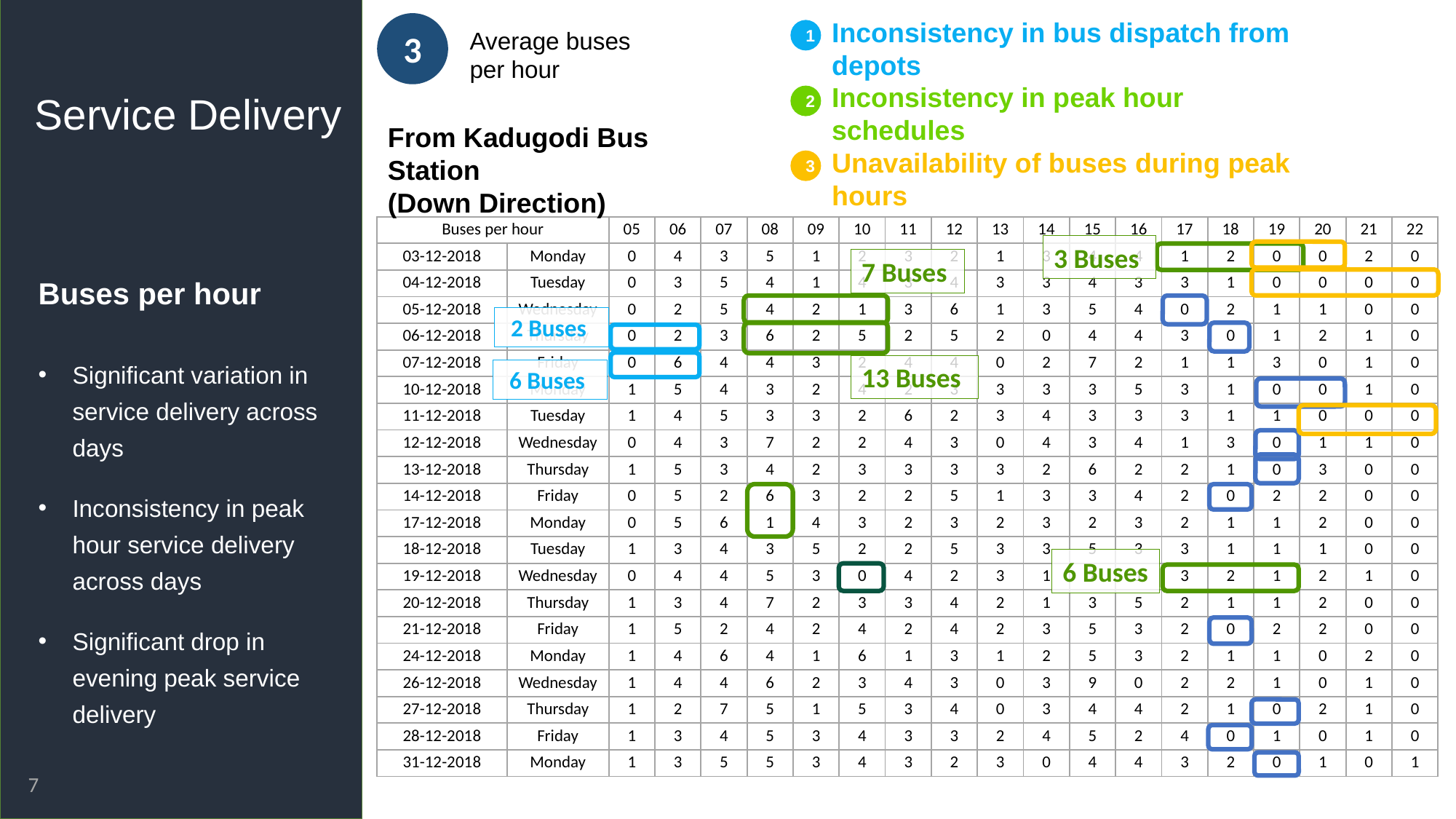

Inconsistency in bus dispatch from depots
3
Average buses per hour
# Service Delivery
1
Inconsistency in peak hour schedules
2
From Kadugodi Bus Station
(Down Direction)
Unavailability of buses during peak hours
3
| Buses per hour |  | 05 | 06 | 07 | 08 | 09 | 10 | 11 | 12 | 13 | 14 | 15 | 16 | 17 | 18 | 19 | 20 | 21 | 22 |
| --- | --- | --- | --- | --- | --- | --- | --- | --- | --- | --- | --- | --- | --- | --- | --- | --- | --- | --- | --- |
| 03-12-2018 | Monday | 0 | 4 | 3 | 5 | 1 | 2 | 3 | 2 | 1 | 3 | 4 | 4 | 1 | 2 | 0 | 0 | 2 | 0 |
| 04-12-2018 | Tuesday | 0 | 3 | 5 | 4 | 1 | 4 | 3 | 4 | 3 | 3 | 4 | 3 | 3 | 1 | 0 | 0 | 0 | 0 |
| 05-12-2018 | Wednesday | 0 | 2 | 5 | 4 | 2 | 1 | 3 | 6 | 1 | 3 | 5 | 4 | 0 | 2 | 1 | 1 | 0 | 0 |
| 06-12-2018 | Thursday | 0 | 2 | 3 | 6 | 2 | 5 | 2 | 5 | 2 | 0 | 4 | 4 | 3 | 0 | 1 | 2 | 1 | 0 |
| 07-12-2018 | Friday | 0 | 6 | 4 | 4 | 3 | 2 | 4 | 4 | 0 | 2 | 7 | 2 | 1 | 1 | 3 | 0 | 1 | 0 |
| 10-12-2018 | Monday | 1 | 5 | 4 | 3 | 2 | 4 | 2 | 3 | 3 | 3 | 3 | 5 | 3 | 1 | 0 | 0 | 1 | 0 |
| 11-12-2018 | Tuesday | 1 | 4 | 5 | 3 | 3 | 2 | 6 | 2 | 3 | 4 | 3 | 3 | 3 | 1 | 1 | 0 | 0 | 0 |
| 12-12-2018 | Wednesday | 0 | 4 | 3 | 7 | 2 | 2 | 4 | 3 | 0 | 4 | 3 | 4 | 1 | 3 | 0 | 1 | 1 | 0 |
| 13-12-2018 | Thursday | 1 | 5 | 3 | 4 | 2 | 3 | 3 | 3 | 3 | 2 | 6 | 2 | 2 | 1 | 0 | 3 | 0 | 0 |
| 14-12-2018 | Friday | 0 | 5 | 2 | 6 | 3 | 2 | 2 | 5 | 1 | 3 | 3 | 4 | 2 | 0 | 2 | 2 | 0 | 0 |
| 17-12-2018 | Monday | 0 | 5 | 6 | 1 | 4 | 3 | 2 | 3 | 2 | 3 | 2 | 3 | 2 | 1 | 1 | 2 | 0 | 0 |
| 18-12-2018 | Tuesday | 1 | 3 | 4 | 3 | 5 | 2 | 2 | 5 | 3 | 3 | 5 | 3 | 3 | 1 | 1 | 1 | 0 | 0 |
| 19-12-2018 | Wednesday | 0 | 4 | 4 | 5 | 3 | 0 | 4 | 2 | 3 | 1 | 7 | 1 | 3 | 2 | 1 | 2 | 1 | 0 |
| 20-12-2018 | Thursday | 1 | 3 | 4 | 7 | 2 | 3 | 3 | 4 | 2 | 1 | 3 | 5 | 2 | 1 | 1 | 2 | 0 | 0 |
| 21-12-2018 | Friday | 1 | 5 | 2 | 4 | 2 | 4 | 2 | 4 | 2 | 3 | 5 | 3 | 2 | 0 | 2 | 2 | 0 | 0 |
| 24-12-2018 | Monday | 1 | 4 | 6 | 4 | 1 | 6 | 1 | 3 | 1 | 2 | 5 | 3 | 2 | 1 | 1 | 0 | 2 | 0 |
| 26-12-2018 | Wednesday | 1 | 4 | 4 | 6 | 2 | 3 | 4 | 3 | 0 | 3 | 9 | 0 | 2 | 2 | 1 | 0 | 1 | 0 |
| 27-12-2018 | Thursday | 1 | 2 | 7 | 5 | 1 | 5 | 3 | 4 | 0 | 3 | 4 | 4 | 2 | 1 | 0 | 2 | 1 | 0 |
| 28-12-2018 | Friday | 1 | 3 | 4 | 5 | 3 | 4 | 3 | 3 | 2 | 4 | 5 | 2 | 4 | 0 | 1 | 0 | 1 | 0 |
| 31-12-2018 | Monday | 1 | 3 | 5 | 5 | 3 | 4 | 3 | 2 | 3 | 0 | 4 | 4 | 3 | 2 | 0 | 1 | 0 | 1 |
3 Buses

7 Buses
Buses per hour

2 Buses

Significant variation in service delivery across days
Inconsistency in peak hour service delivery across days
Significant drop in evening peak service delivery

13 Buses
6 Buses

6 Buses